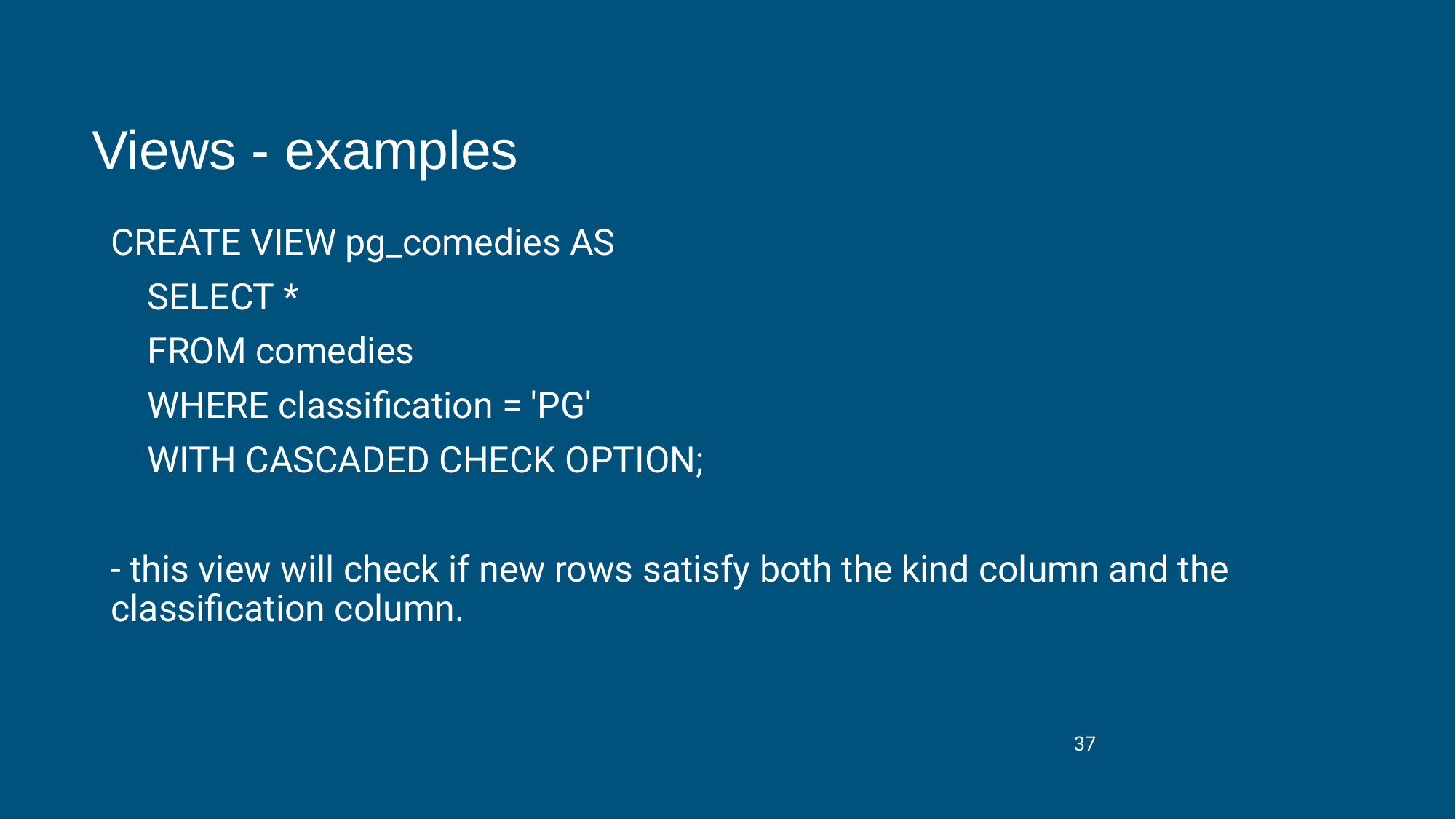

# Views - examples
CREATE VIEW pg_comedies AS
    SELECT *
    FROM comedies
    WHERE classification = 'PG'
    WITH CASCADED CHECK OPTION;

- this view will check if new rows satisfy both the kind column and the classification column.
37